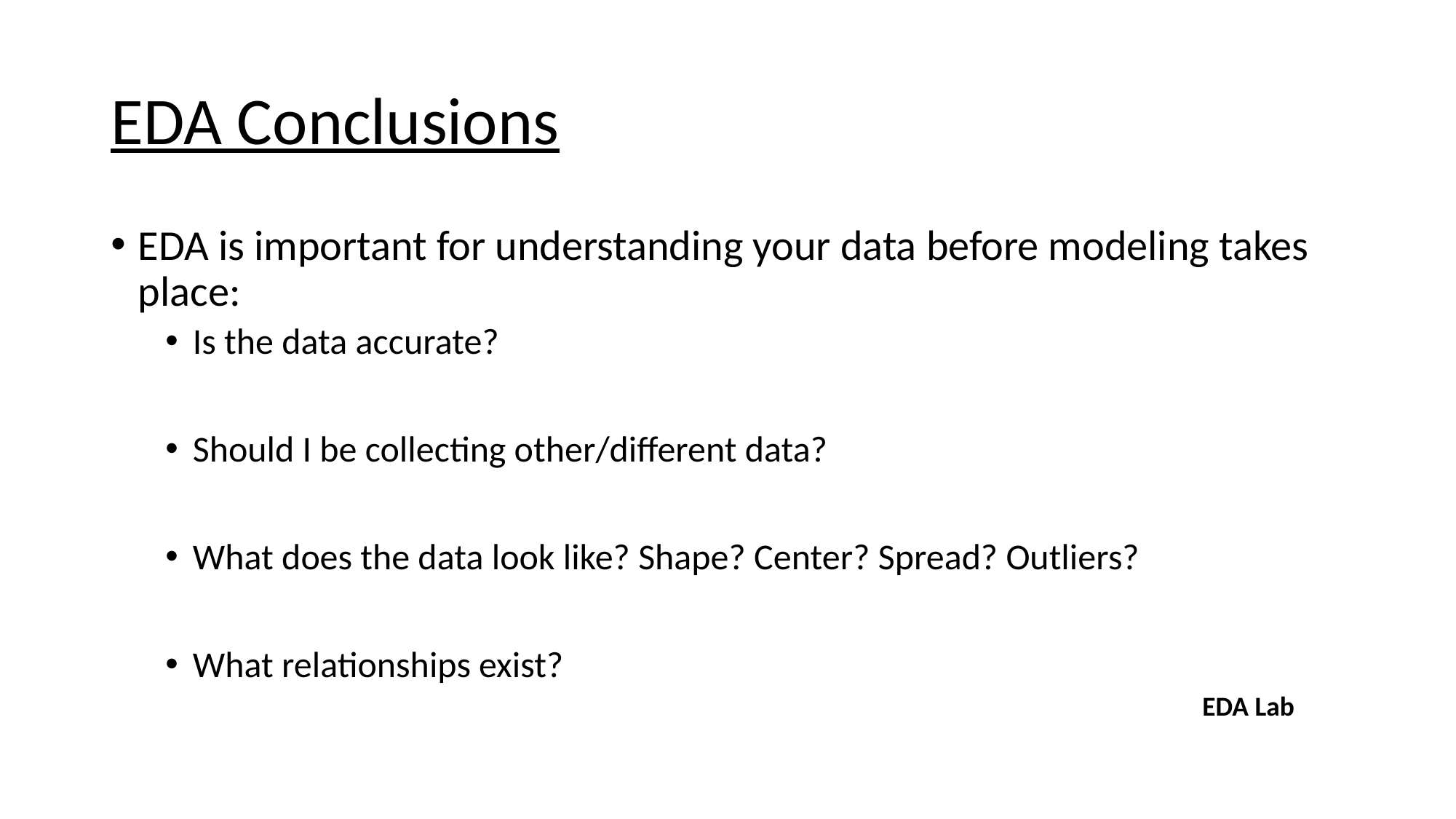

# EDA Conclusions
EDA is important for understanding your data before modeling takes place:
Is the data accurate?

Should I be collecting other/different data?

What does the data look like? Shape? Center? Spread? Outliers?

What relationships exist?
						EDA Lab